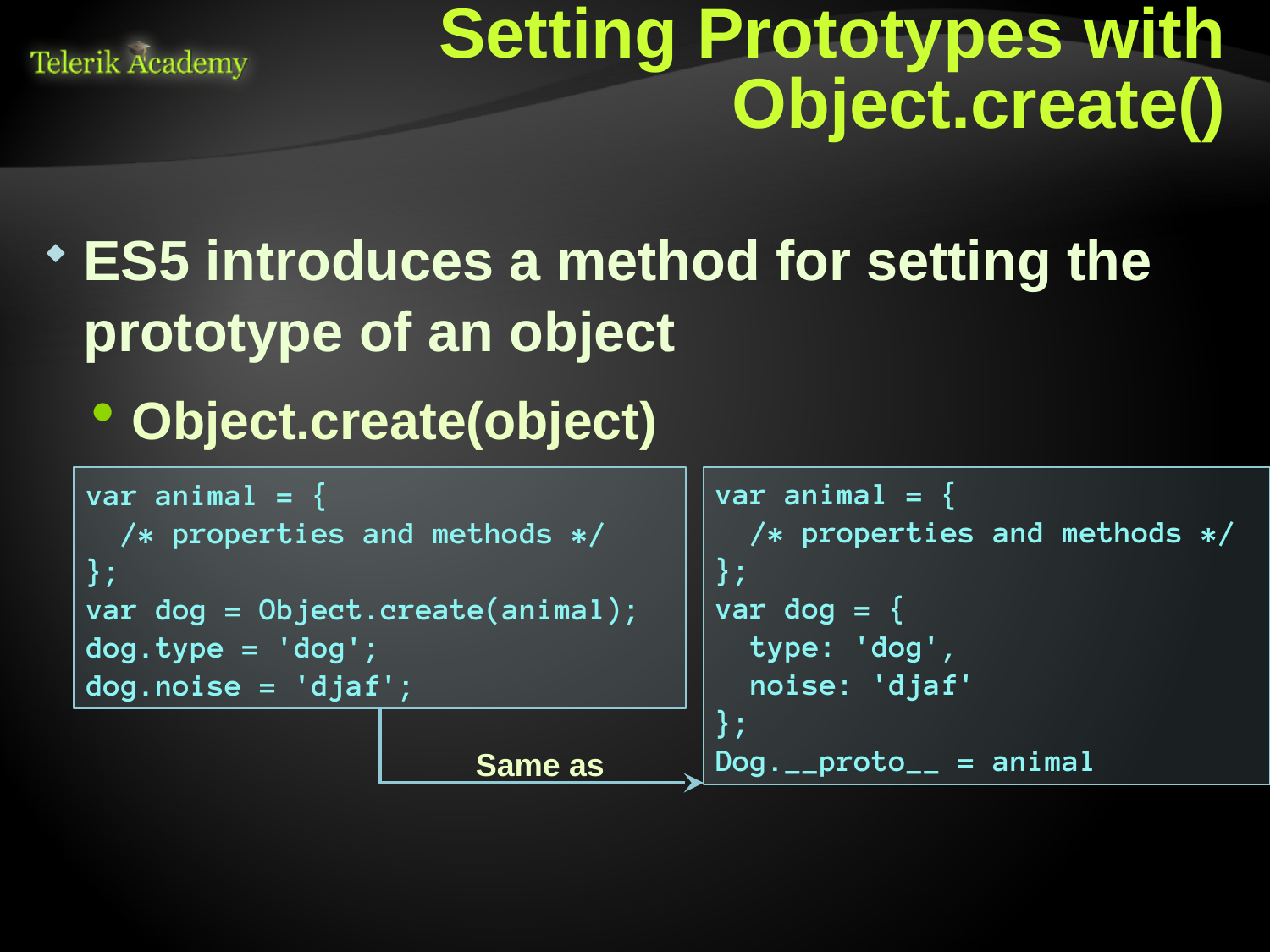

# Setting Prototypes with Object.create()
ES5 introduces a method for setting the prototype of an object
Object.create(object)
var animal = {
  /* properties and methods */
};
var dog = {
  type: 'dog',
  noise: 'djaf'
};
Dog.__proto__ = animal
var animal = {
  /* properties and methods */
};
var dog = Object.create(animal);
dog.type = 'dog';
dog.noise = 'djaf';
Same as